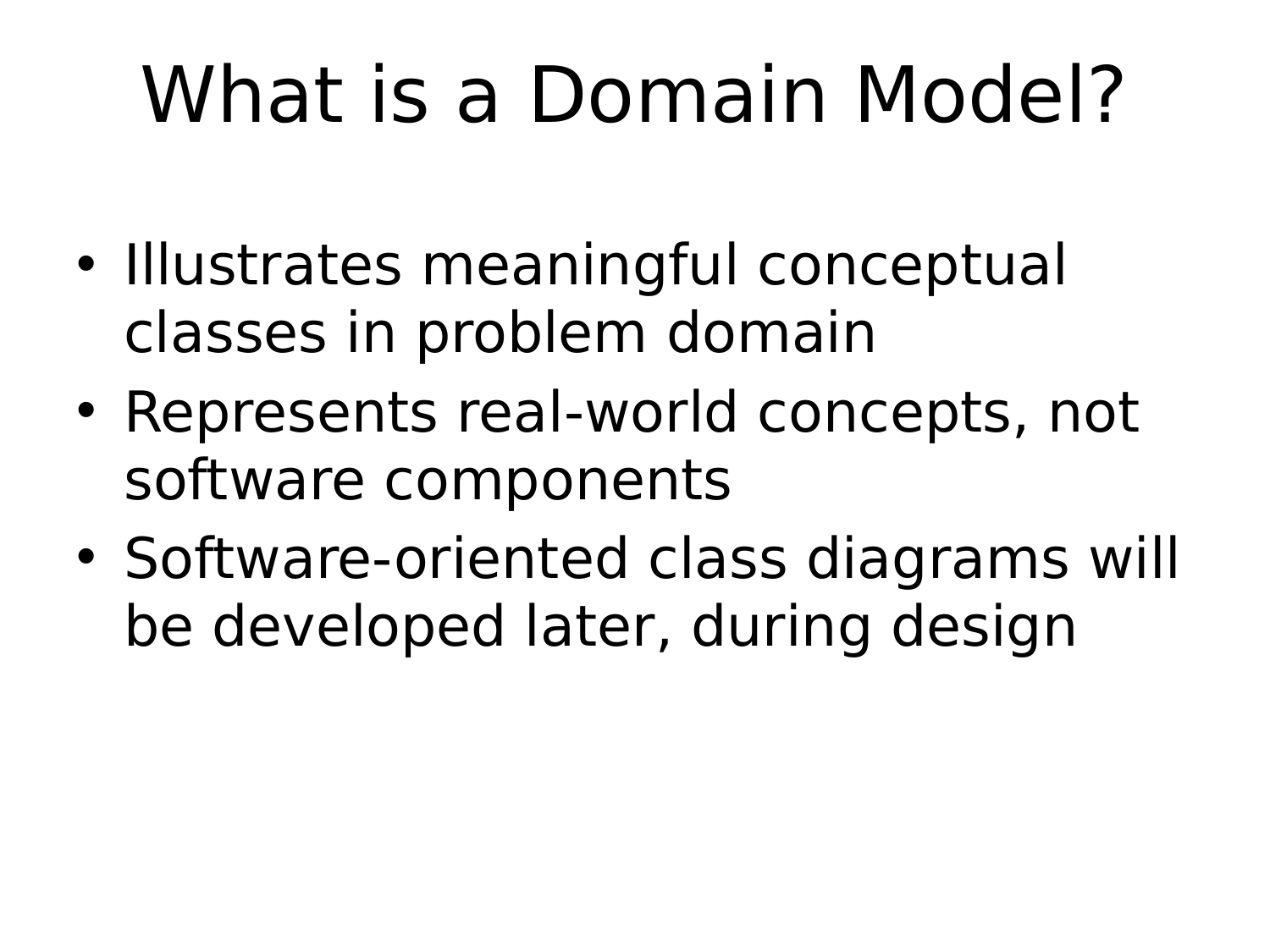

# What is a Domain Model?
Illustrates meaningful conceptual classes in problem domain
Represents real-world concepts, not software components
Software-oriented class diagrams will be developed later, during design